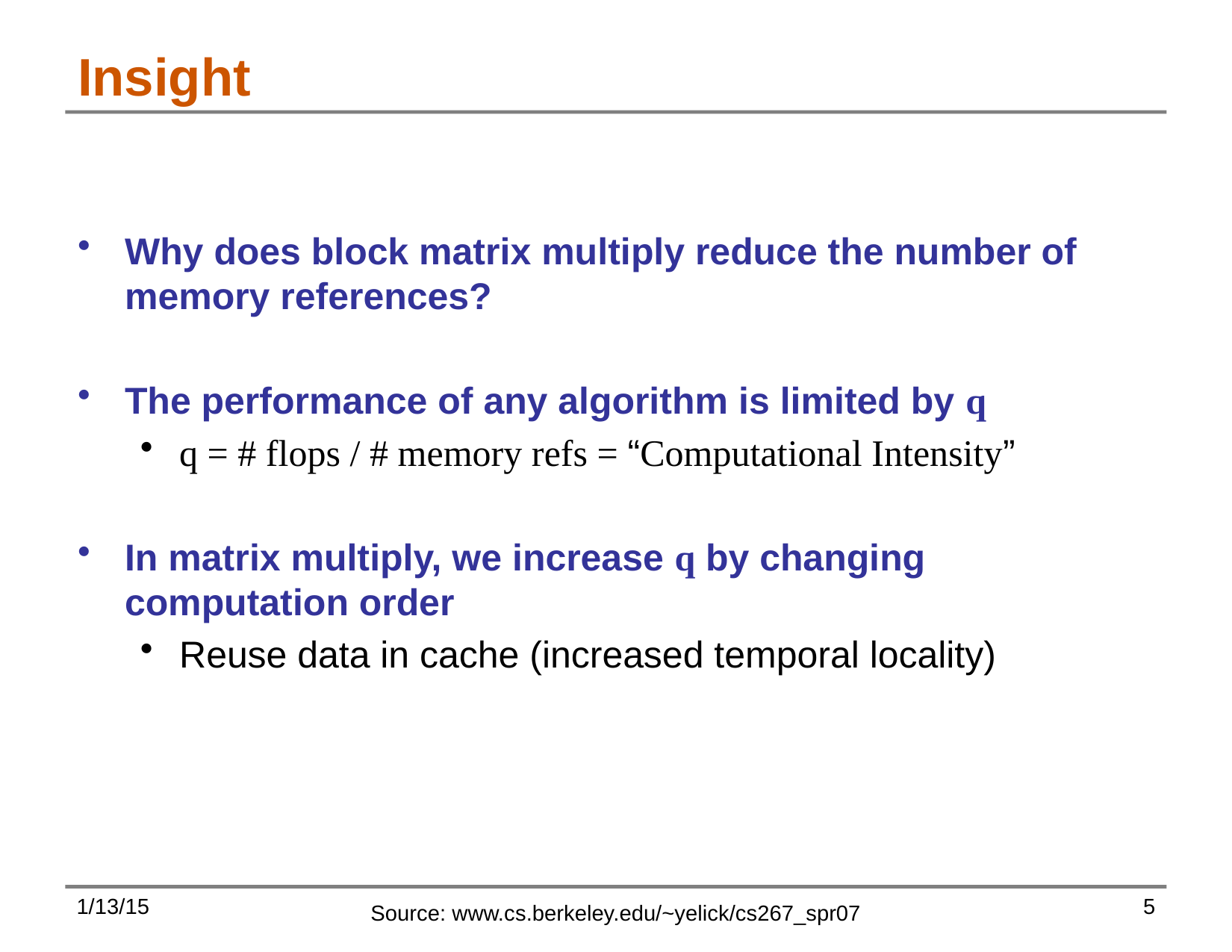

# Insight

Why does block matrix multiply reduce the number of memory references?

The performance of any algorithm is limited by q
q = # flops / # memory refs = “Computational Intensity”

In matrix multiply, we increase q by changing computation order
Reuse data in cache (increased temporal locality)

1/13/15
5
Source: www.cs.berkeley.edu/~yelick/cs267_spr07